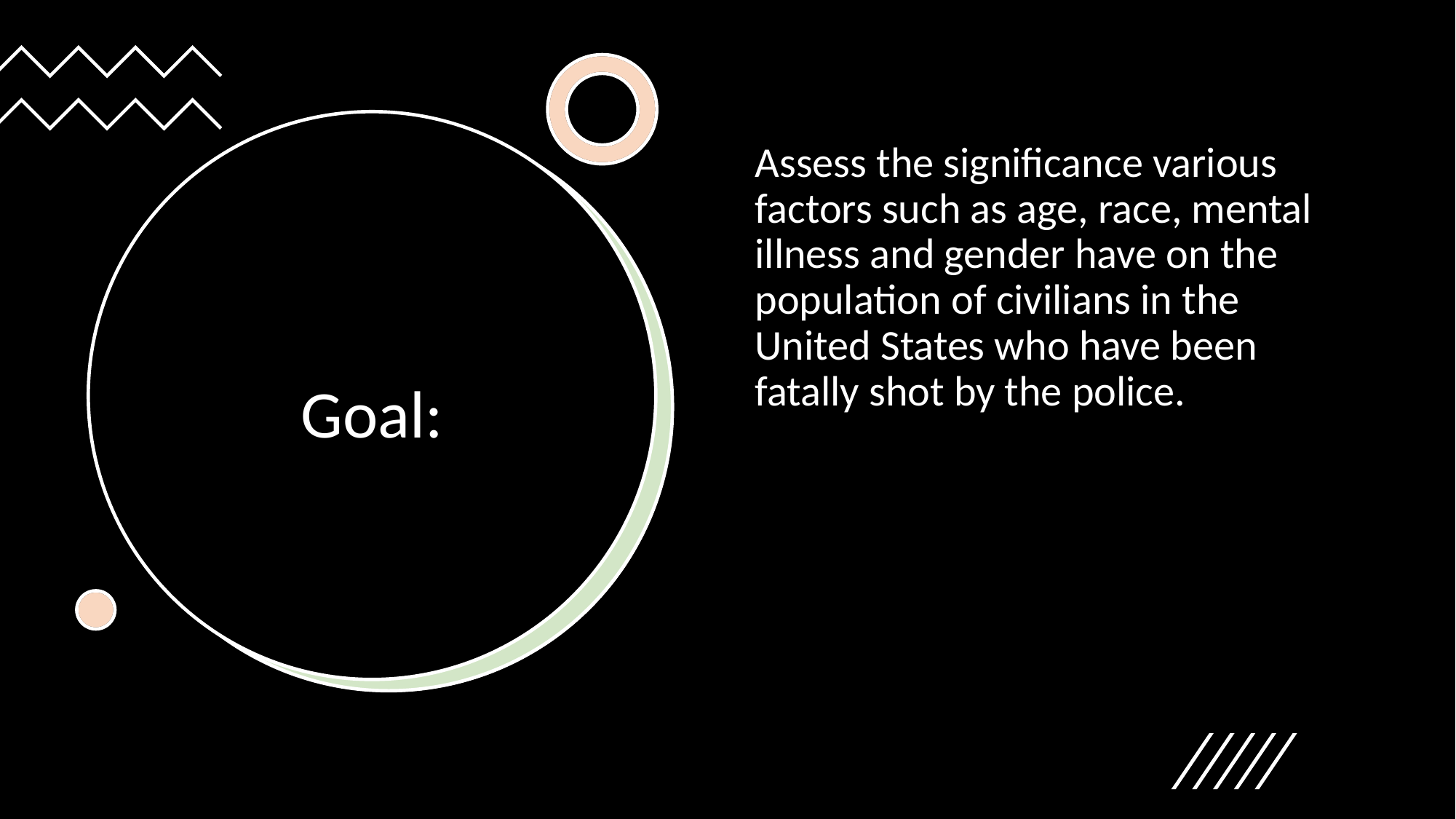

Assess the significance various factors such as age, race, mental illness and gender have on the population of civilians in the United States who have been fatally shot by the police.
# Goal: